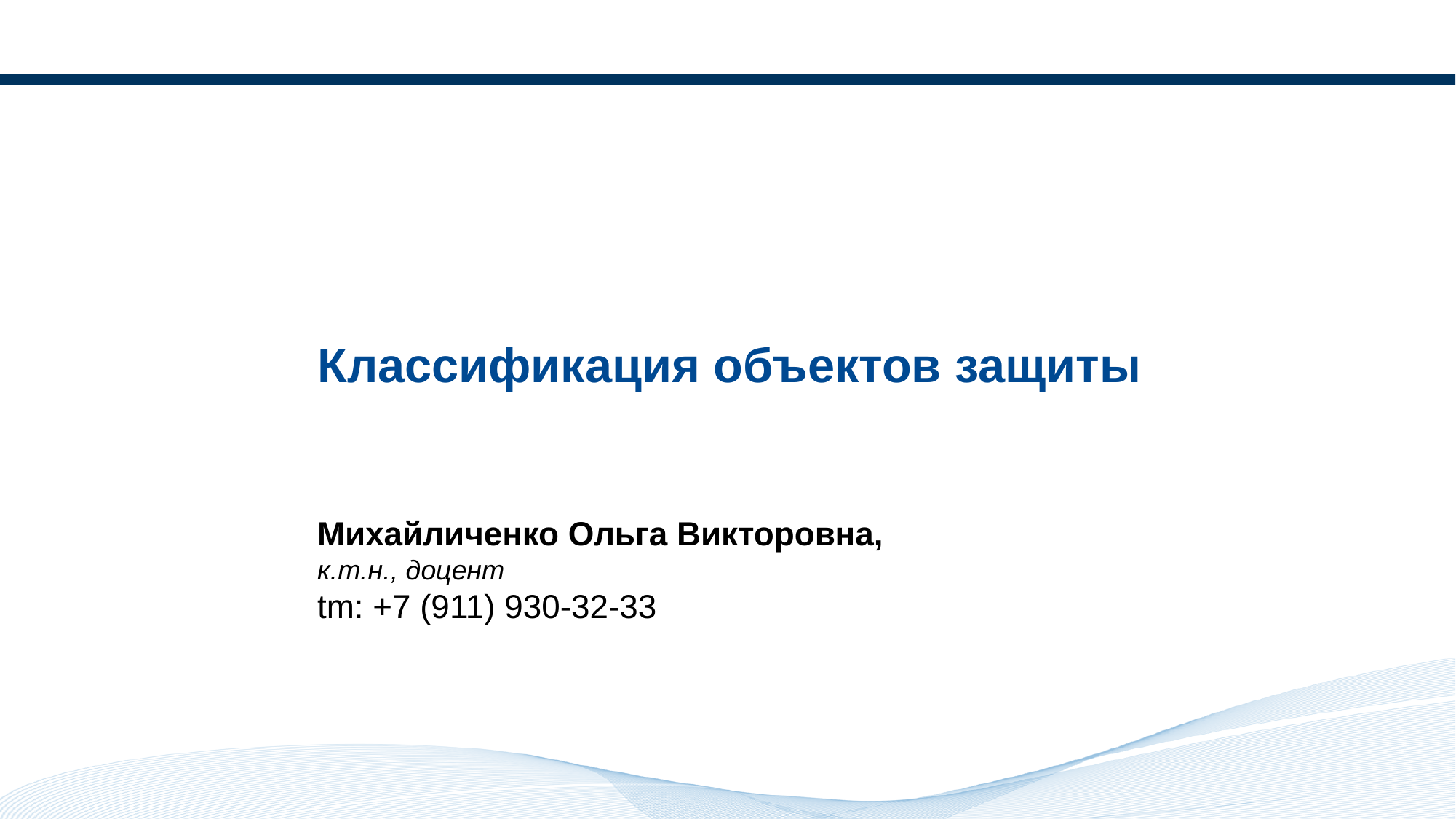

Классификация объектов защиты

Михайличенко Ольга Викторовна,
к.т.н., доцент
tm: +7 (911) 930-32-33